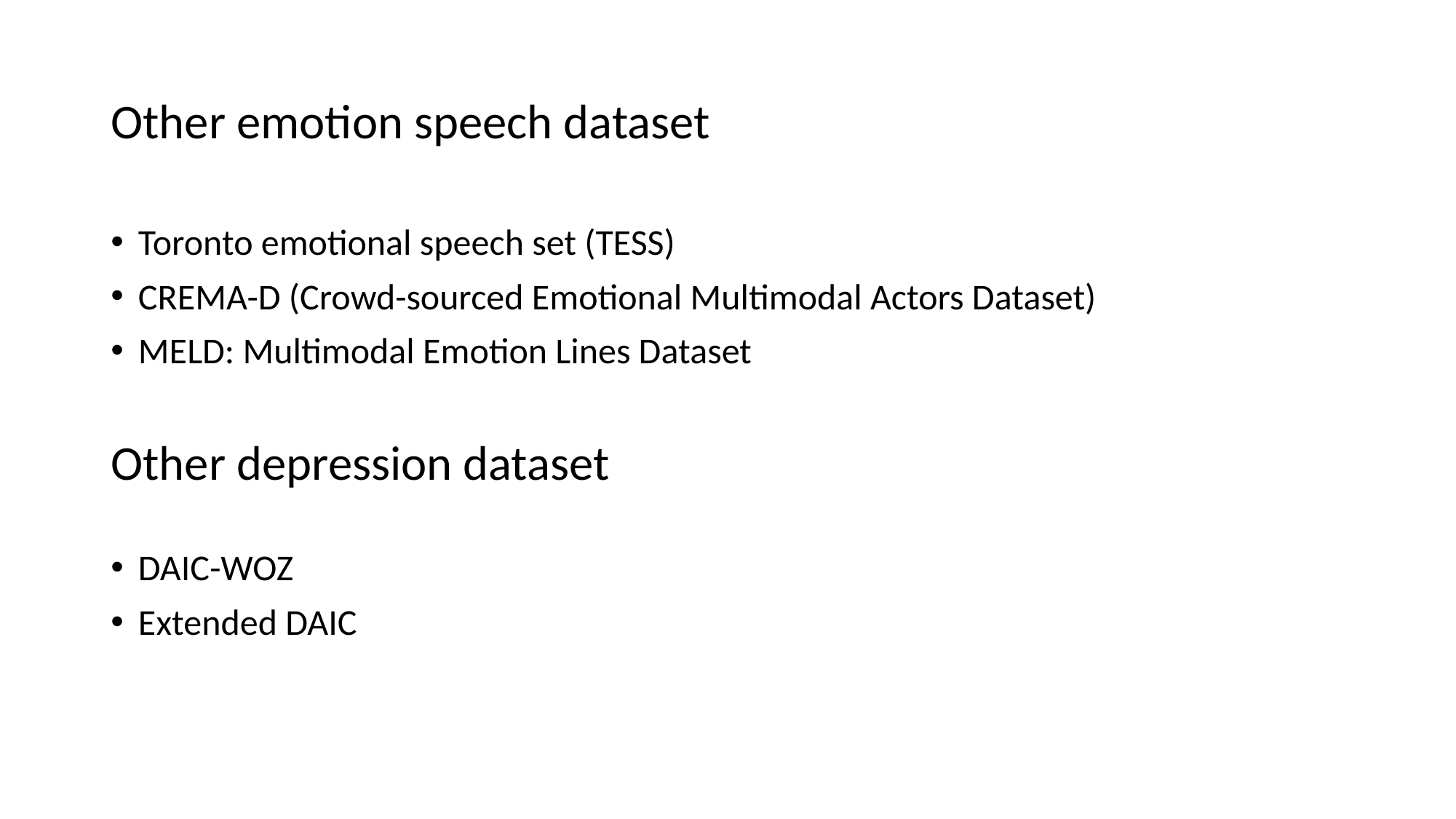

# Other emotion speech dataset

Toronto emotional speech set (TESS)
CREMA-D (Crowd-sourced Emotional Multimodal Actors Dataset)
MELD: Multimodal Emotion Lines Dataset
Other depression dataset
DAIC-WOZ
Extended DAIC